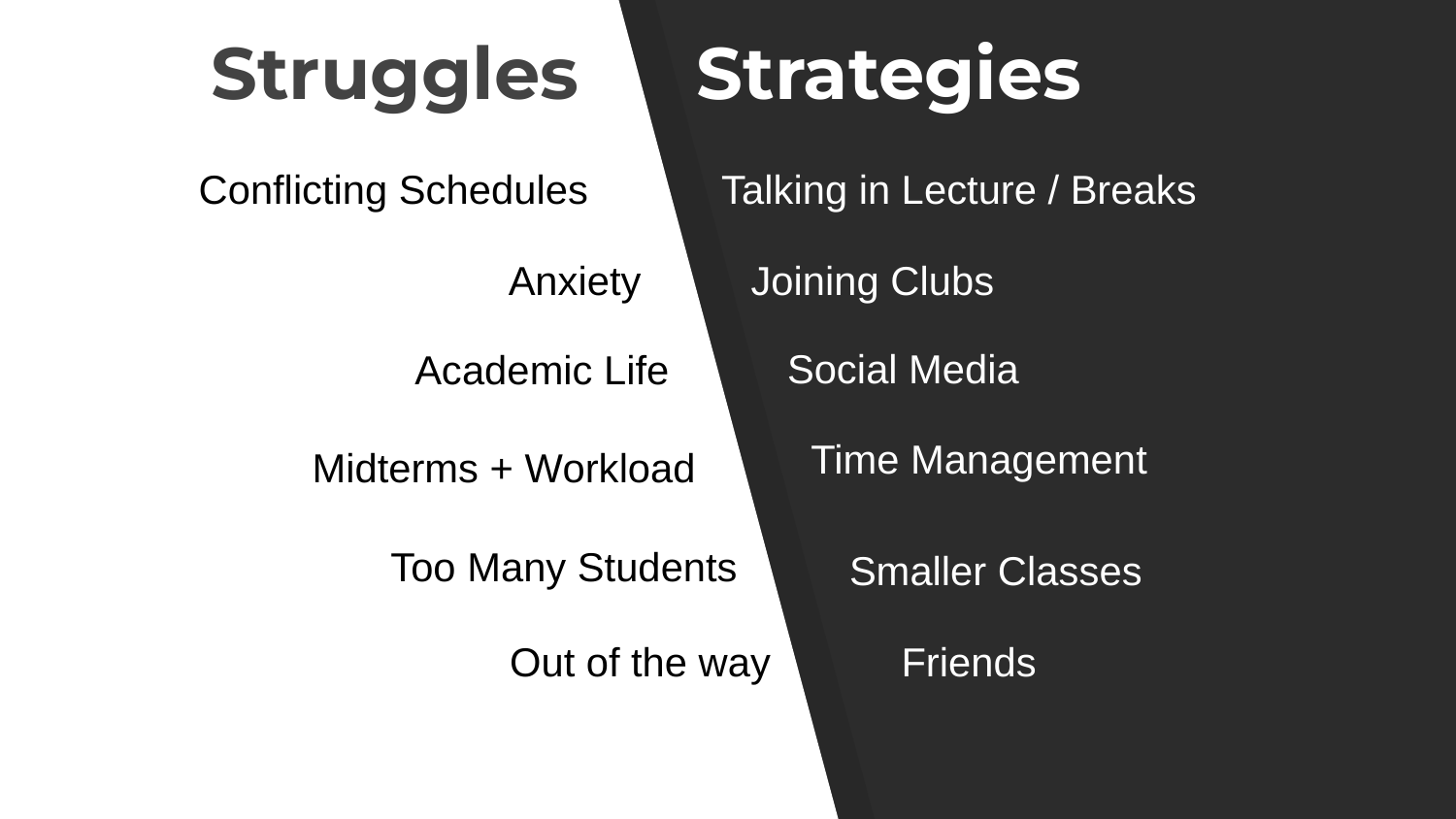

# Struggles
Strategies
Conflicting Schedules
Talking in Lecture / Breaks
Joining Clubs
Anxiety
Social Media
Academic Life
Time Management
Midterms + Workload
Too Many Students
Smaller Classes
Out of the way
Friends